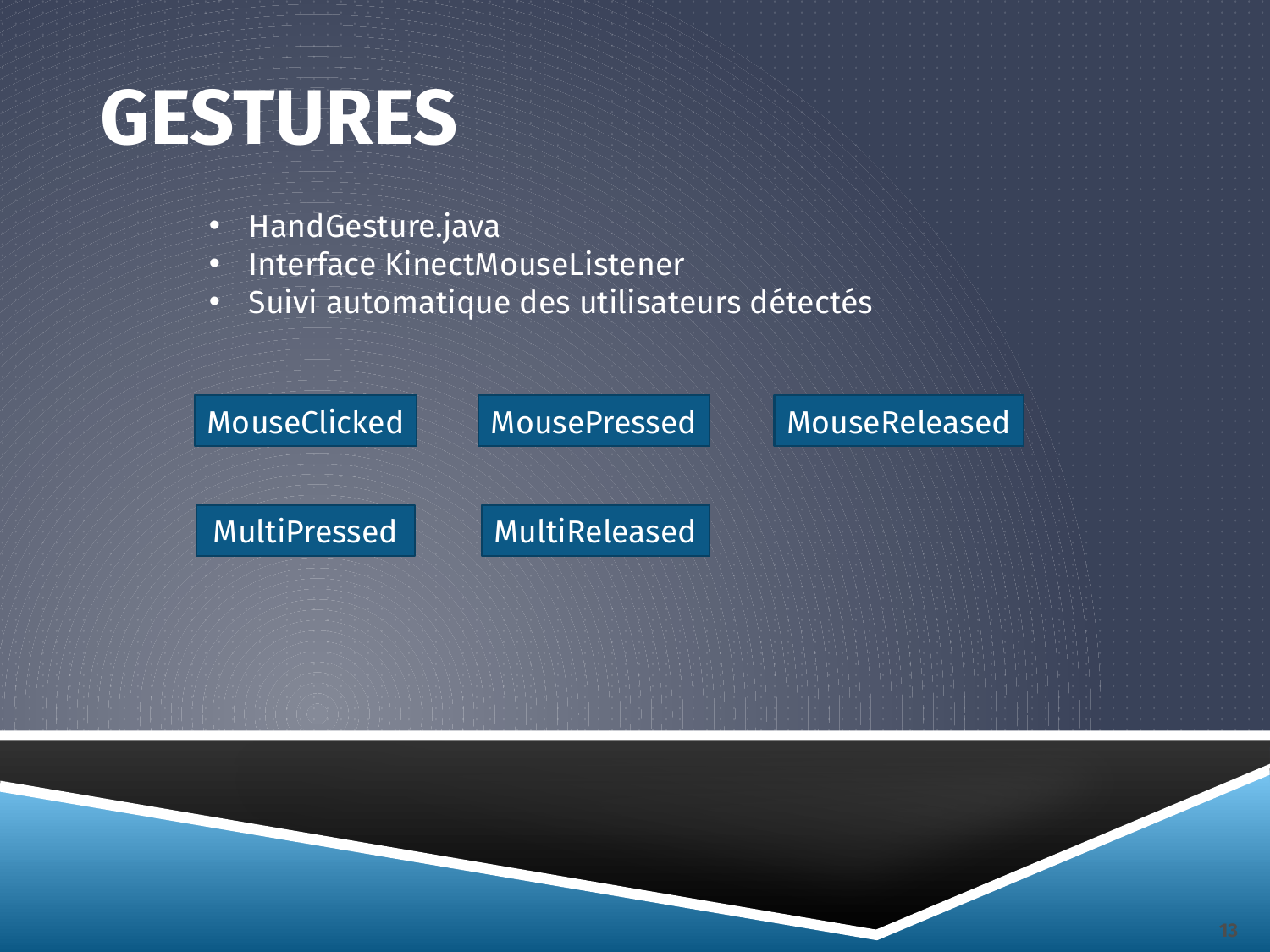

# GESTURES
HandGesture.java
Interface KinectMouseListener
Suivi automatique des utilisateurs détectés

MouseClicked
MousePressed
MouseReleased
MultiPressed
MultiReleased
13